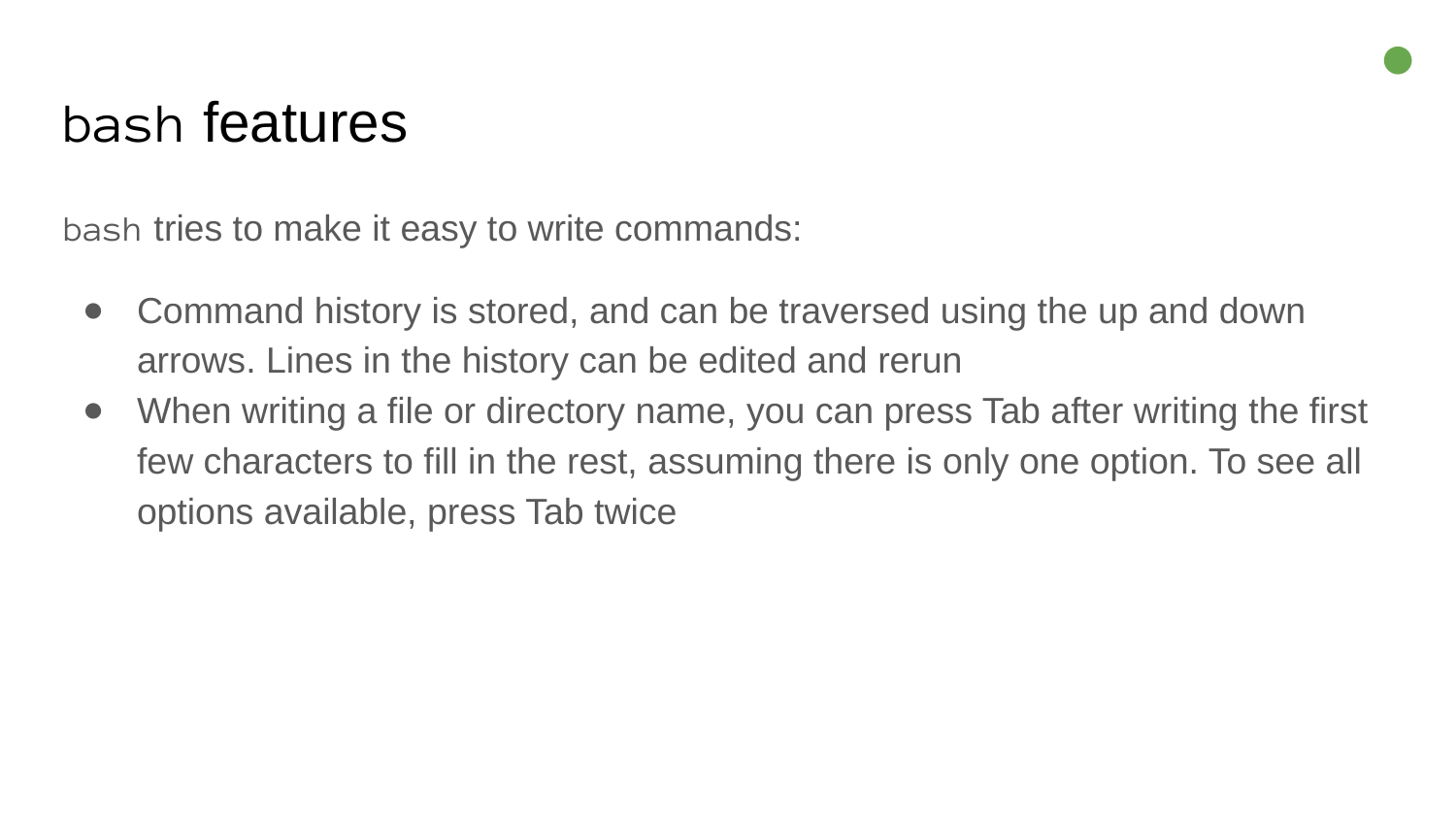

●
# bash features
bash tries to make it easy to write commands:
Command history is stored, and can be traversed using the up and down arrows. Lines in the history can be edited and rerun
When writing a file or directory name, you can press Tab after writing the first few characters to fill in the rest, assuming there is only one option. To see all options available, press Tab twice